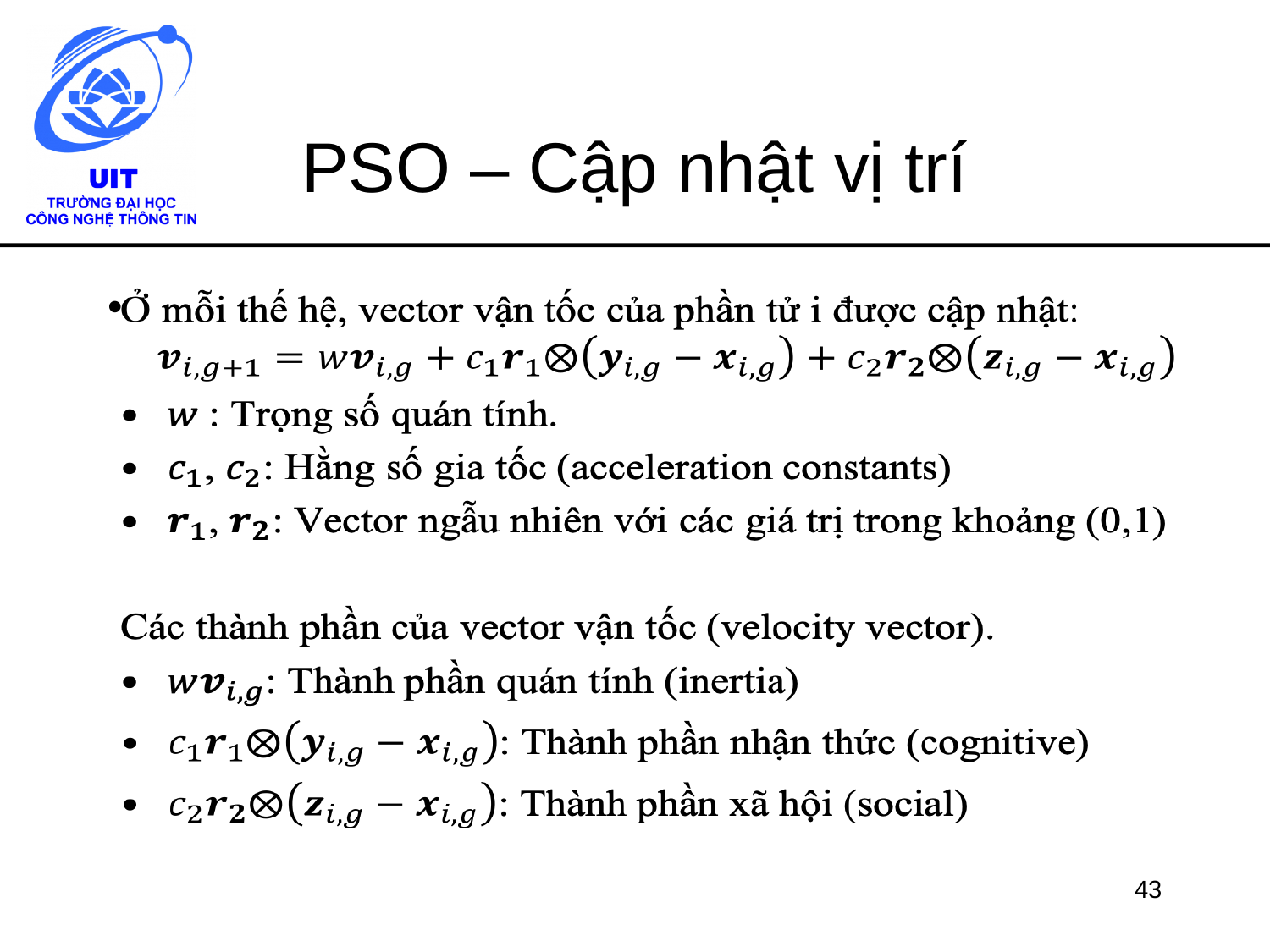

# PSO – Cập nhật vị trí

43